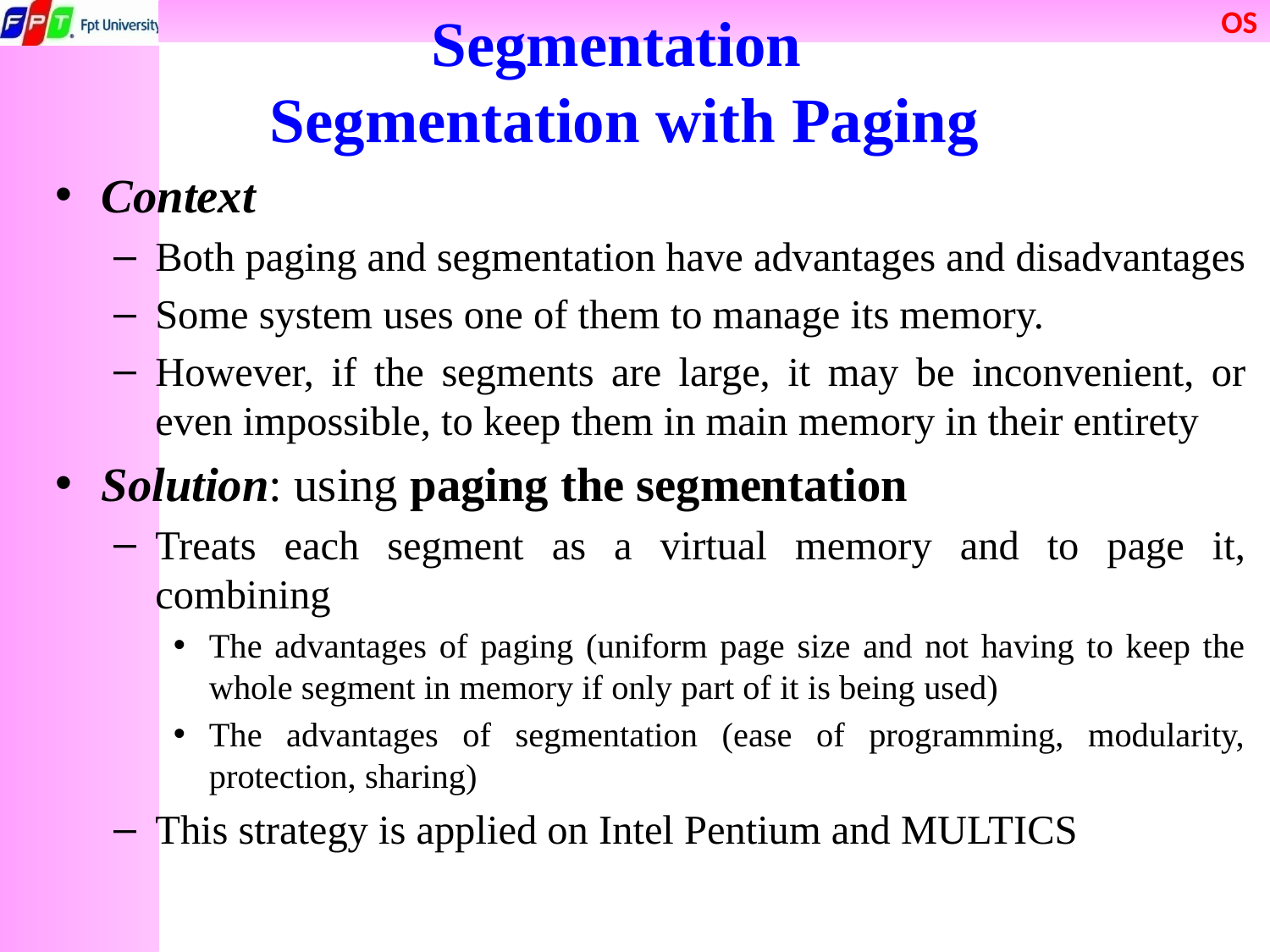

Segmentation
Segmentation with Paging
Context
Both paging and segmentation have advantages and disadvantages
Some system uses one of them to manage its memory.
However, if the segments are large, it may be inconvenient, or even impossible, to keep them in main memory in their entirety
Solution: using paging the segmentation
Treats each segment as a virtual memory and to page it, combining
The advantages of paging (uniform page size and not having to keep the whole segment in memory if only part of it is being used)
The advantages of segmentation (ease of programming, modularity, protection, sharing)
This strategy is applied on Intel Pentium and MULTICS